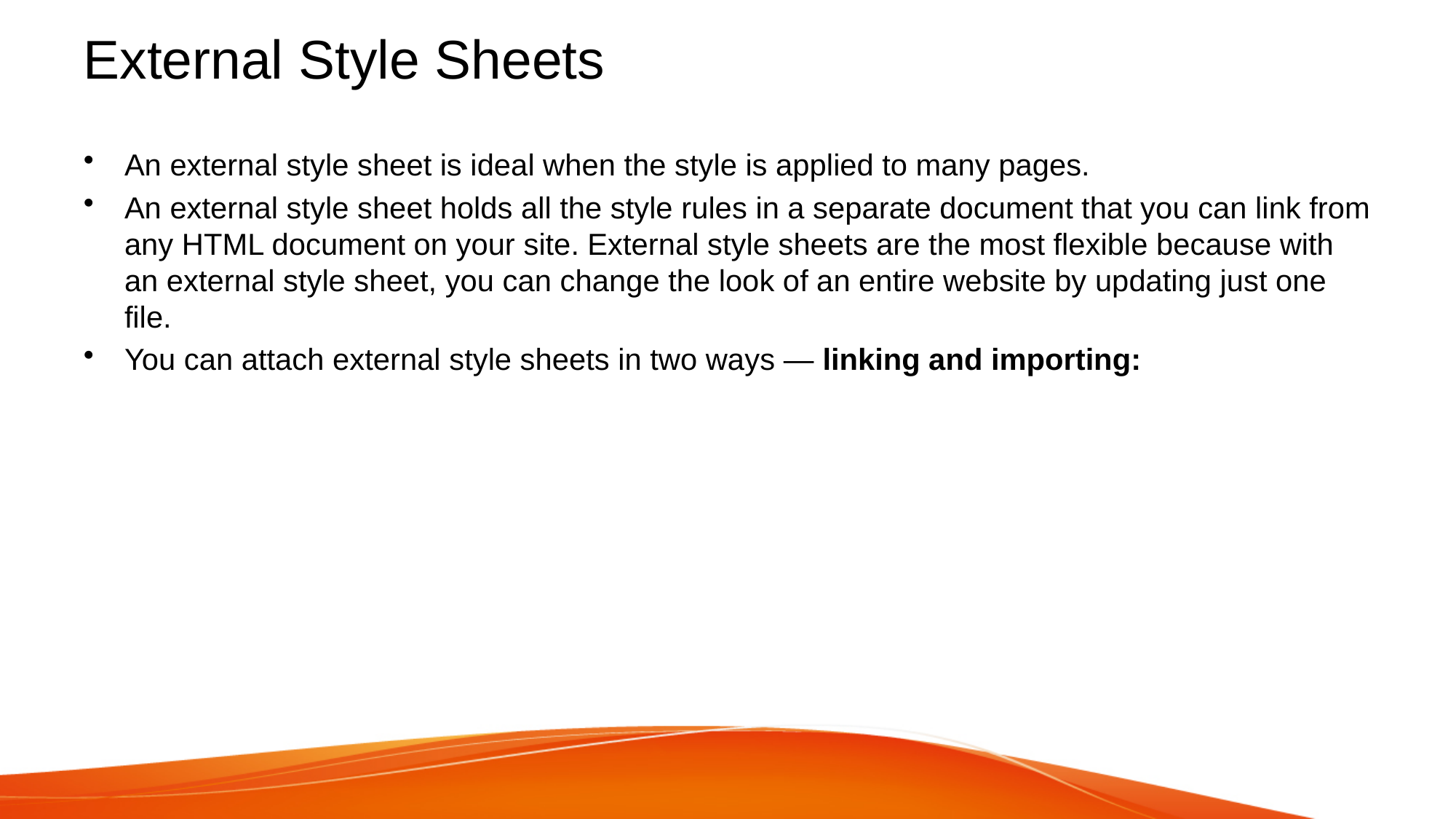

# External Style Sheets
An external style sheet is ideal when the style is applied to many pages.
An external style sheet holds all the style rules in a separate document that you can link from any HTML document on your site. External style sheets are the most flexible because with an external style sheet, you can change the look of an entire website by updating just one file.
You can attach external style sheets in two ways — linking and importing: